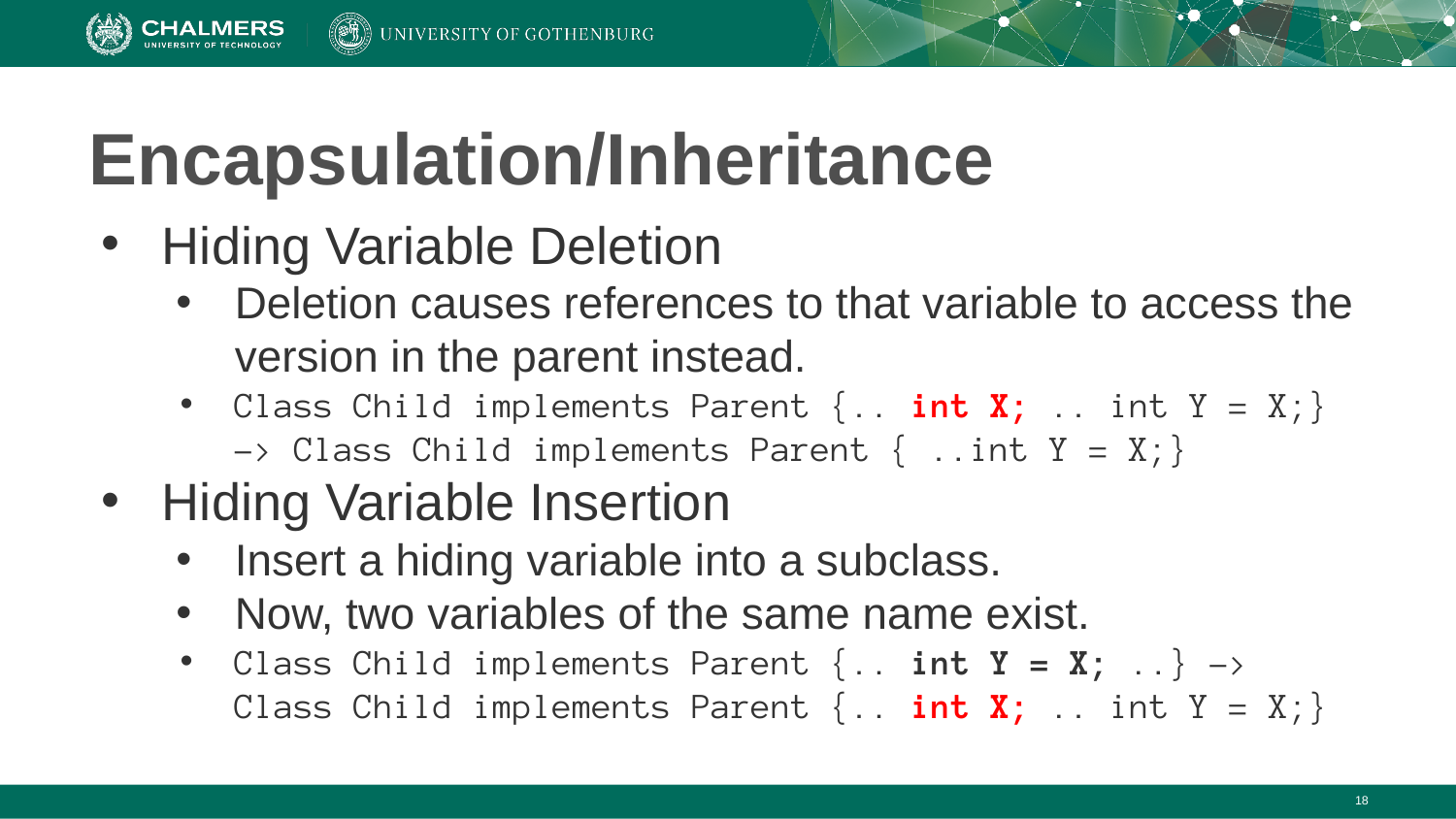

# Encapsulation/Inheritance
Hiding Variable Deletion
Deletion causes references to that variable to access the version in the parent instead.
Class Child implements Parent {.. int X; .. int Y = X;} -> Class Child implements Parent { ..int Y = X;}
Hiding Variable Insertion
Insert a hiding variable into a subclass.
Now, two variables of the same name exist.
Class Child implements Parent {.. int Y = X; ..} -> Class Child implements Parent {.. int X; .. int Y = X;}

18